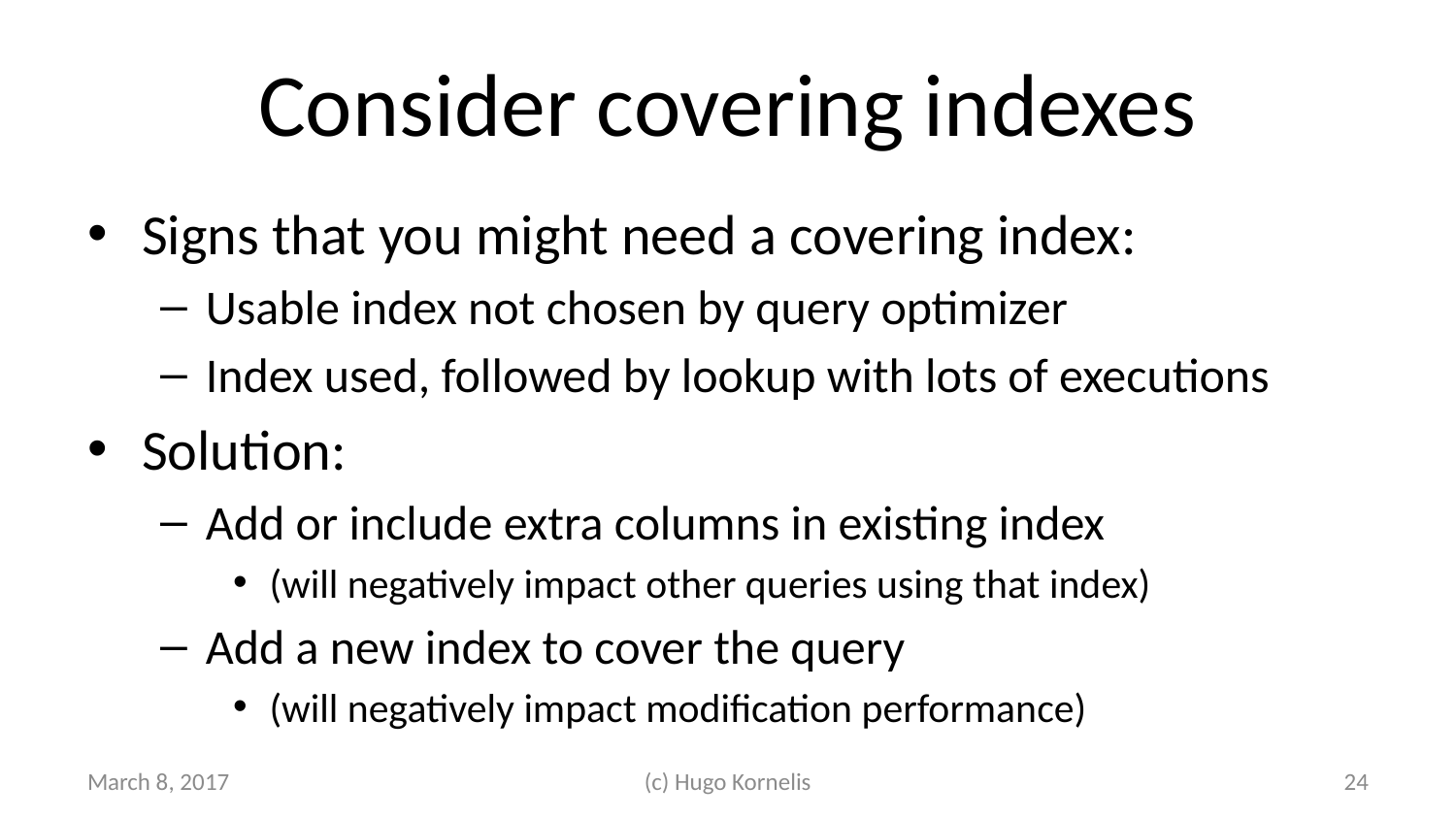

# Consider covering indexes
Signs that you might need a covering index:
Usable index not chosen by query optimizer
Index used, followed by lookup with lots of executions
Solution:
Add or include extra columns in existing index
(will negatively impact other queries using that index)
Add a new index to cover the query
(will negatively impact modification performance)

March 8, 2017
(c) Hugo Kornelis
24